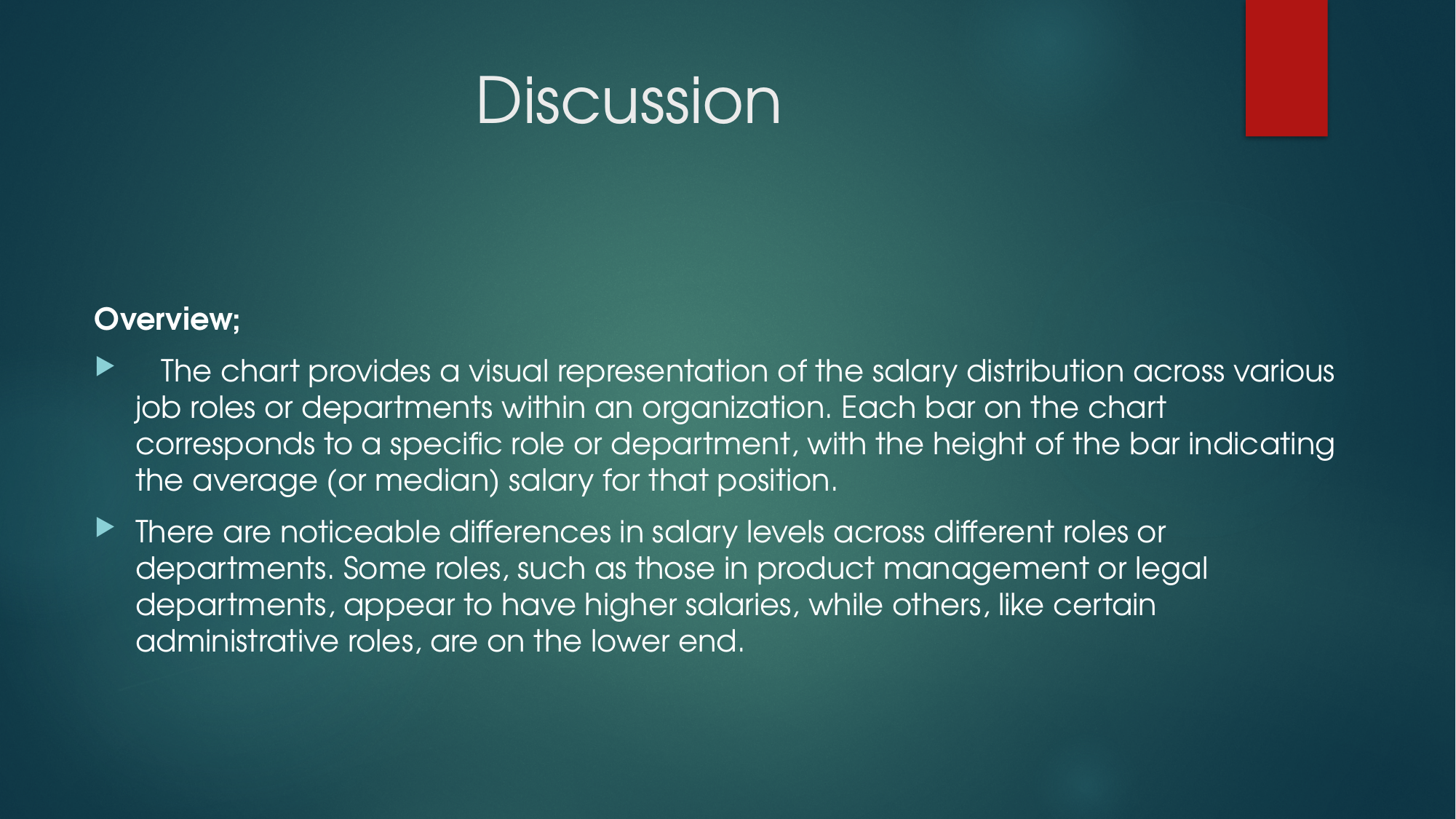

# Discussion
Overview;
   The chart provides a visual representation of the salary distribution across various job roles or departments within an organization. Each bar on the chart corresponds to a specific role or department, with the height of the bar indicating the average (or median) salary for that position.
There are noticeable differences in salary levels across different roles or departments. Some roles, such as those in product management or legal departments, appear to have higher salaries, while others, like certain administrative roles, are on the lower end.